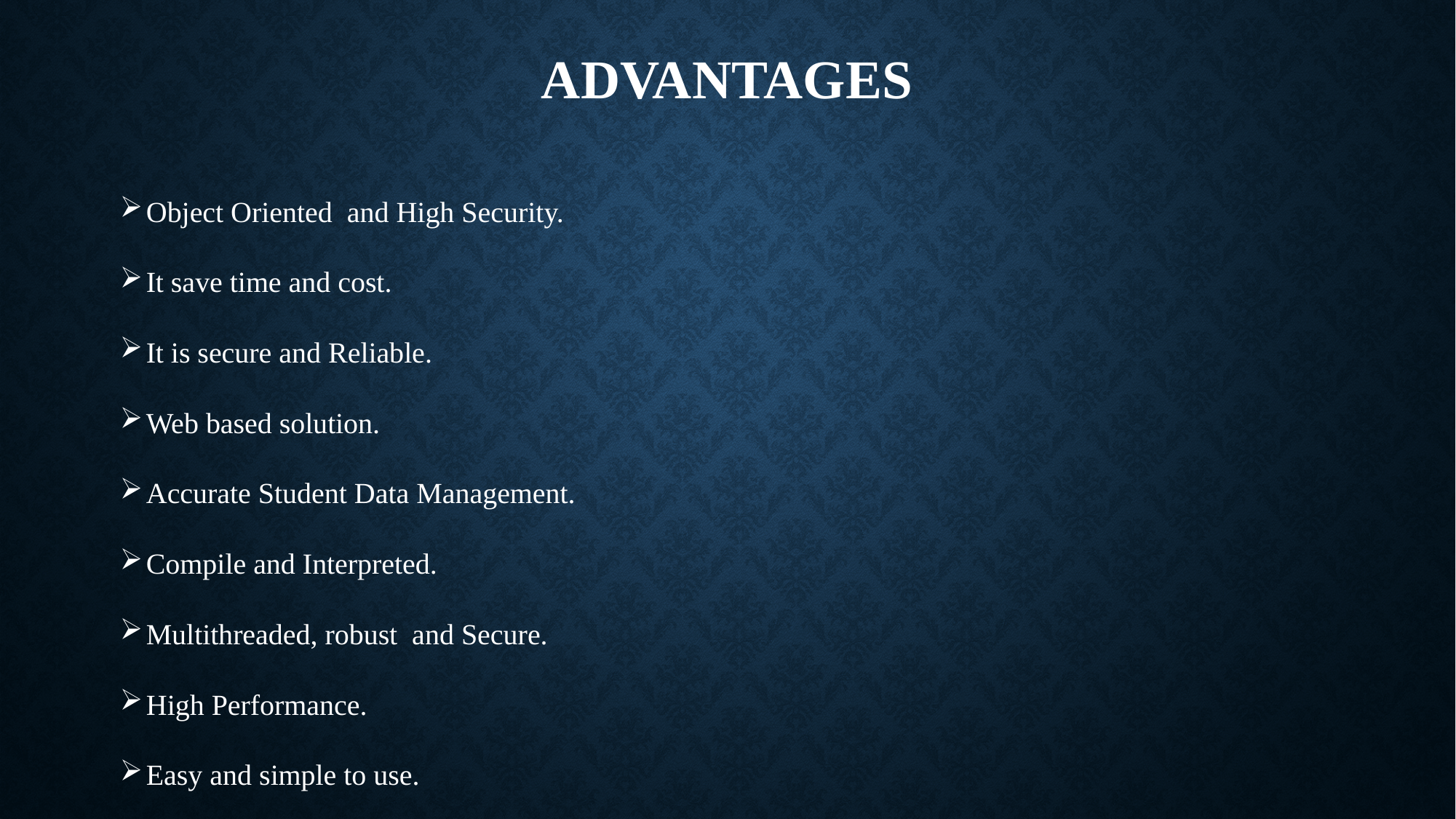

# ADVANTAGES
Object Oriented  and High Security.
It save time and cost.
It is secure and Reliable.
Web based solution.
Accurate Student Data Management.
Compile and Interpreted.
Multithreaded, robust  and Secure.
High Performance.
Easy and simple to use.